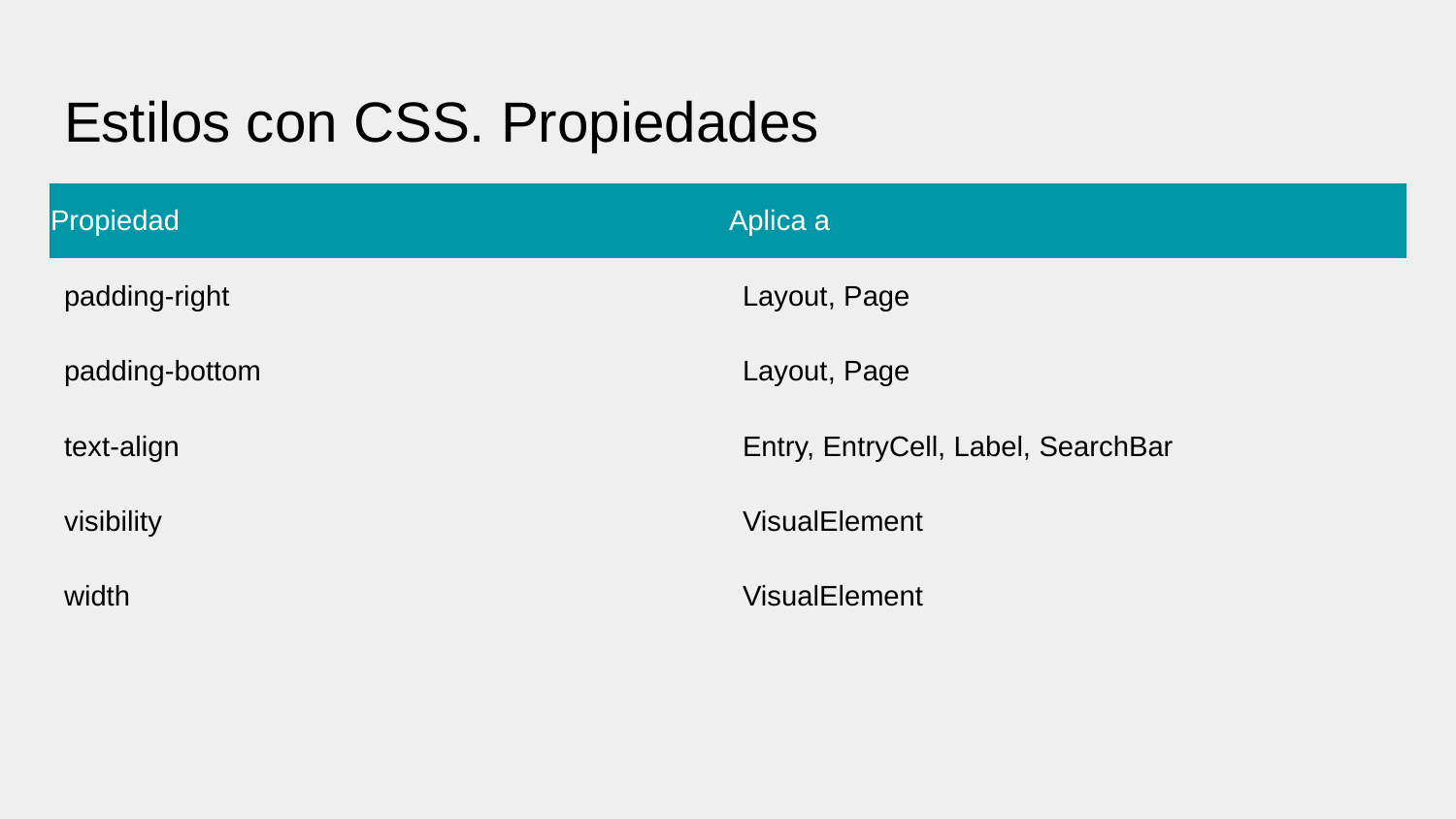

# Estilos con CSS. Propiedades
| Propiedad | Aplica a |
| --- | --- |
| padding-right | Layout, Page |
| padding-bottom | Layout, Page |
| text-align | Entry, EntryCell, Label, SearchBar |
| visibility | VisualElement |
| width | VisualElement |
|  |  |
|  |  |